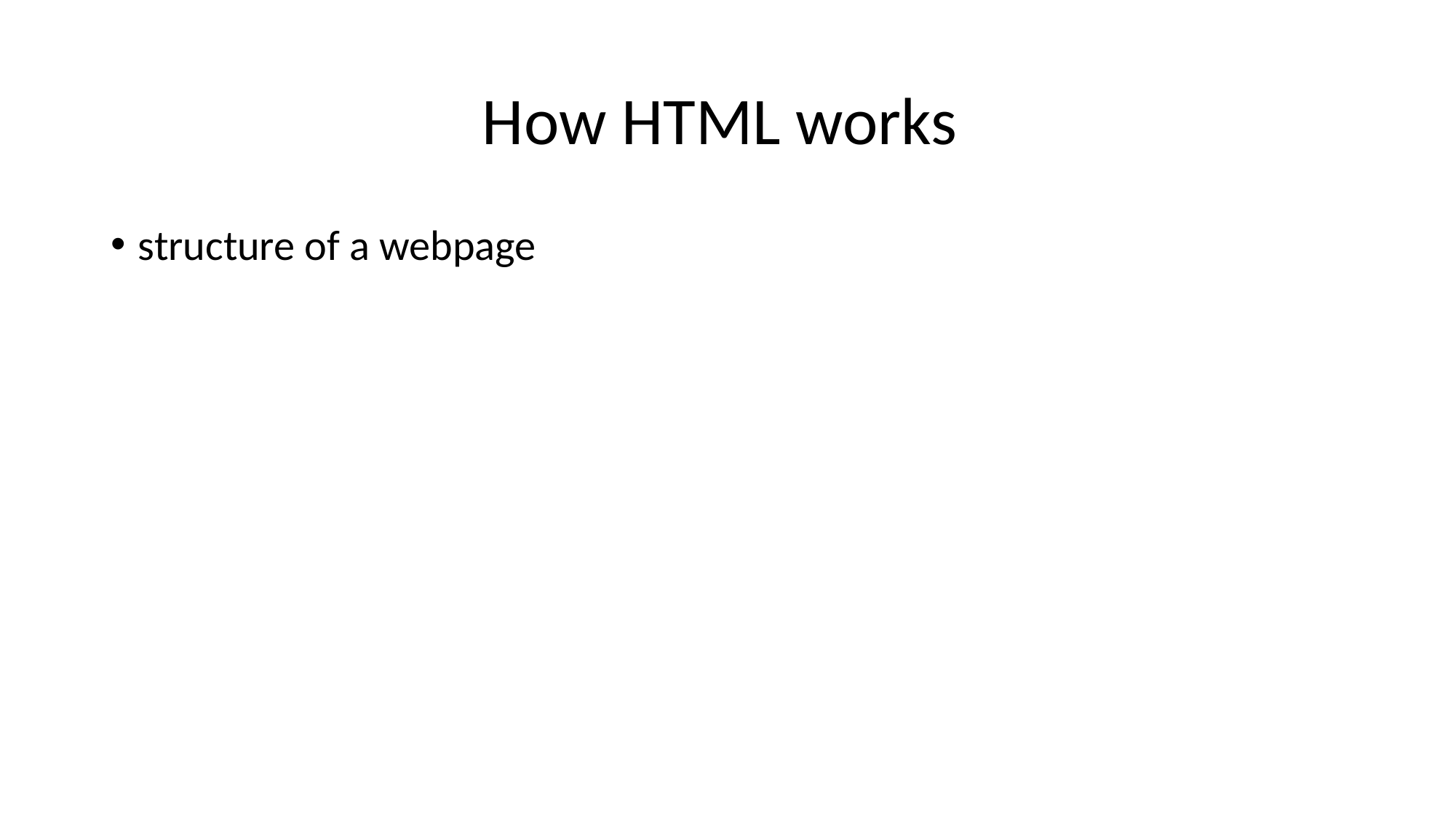

# How HTML works
structure of a webpage